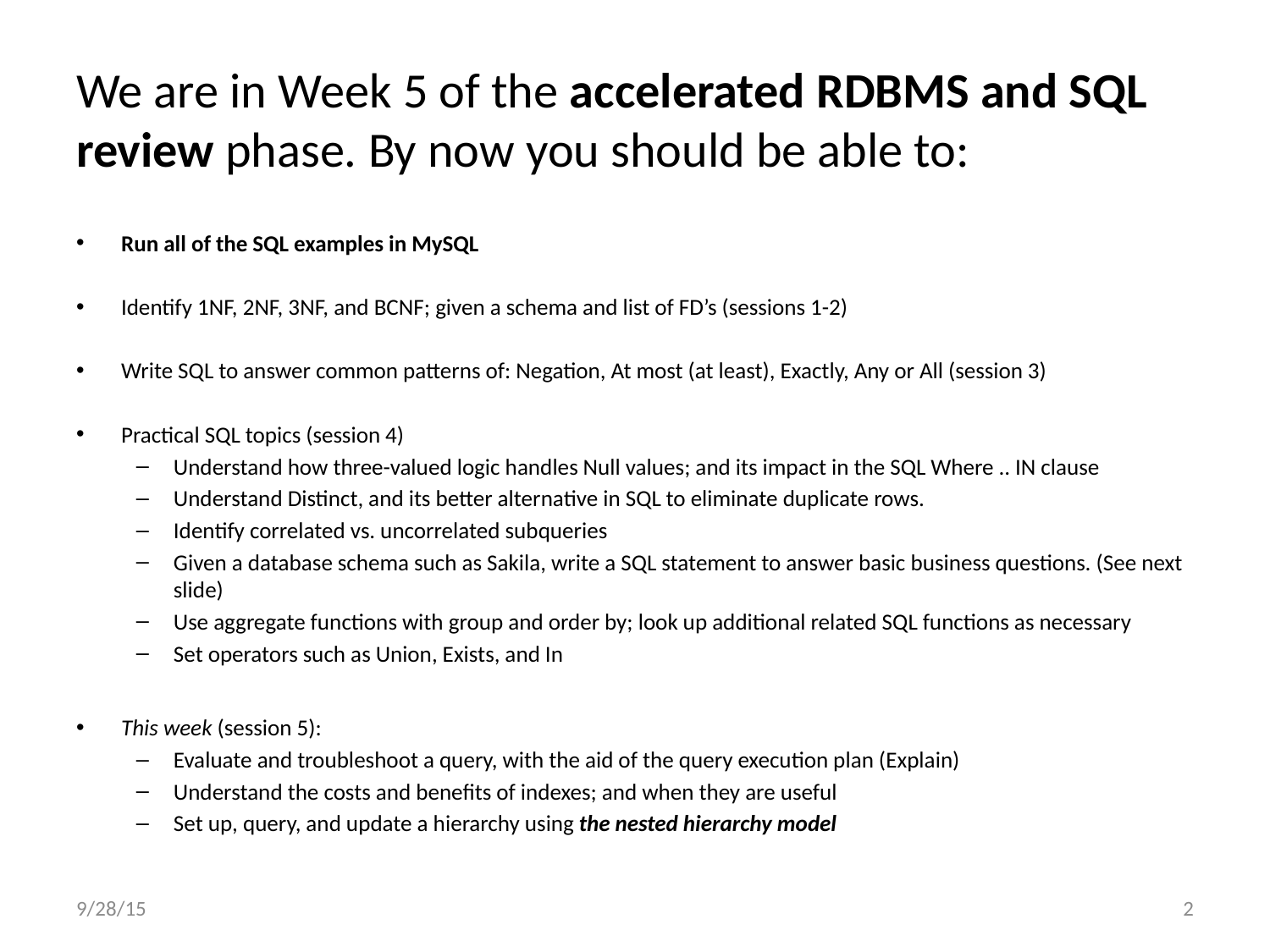

# We are in Week 5 of the accelerated RDBMS and SQL review phase. By now you should be able to:
Run all of the SQL examples in MySQL

Identify 1NF, 2NF, 3NF, and BCNF; given a schema and list of FD’s (sessions 1-2)

Write SQL to answer common patterns of: Negation, At most (at least), Exactly, Any or All (session 3)

Practical SQL topics (session 4)
Understand how three-valued logic handles Null values; and its impact in the SQL Where .. IN clause
Understand Distinct, and its better alternative in SQL to eliminate duplicate rows.
Identify correlated vs. uncorrelated subqueries
Given a database schema such as Sakila, write a SQL statement to answer basic business questions. (See next slide)
Use aggregate functions with group and order by; look up additional related SQL functions as necessary
Set operators such as Union, Exists, and In

This week (session 5):
Evaluate and troubleshoot a query, with the aid of the query execution plan (Explain)
Understand the costs and benefits of indexes; and when they are useful
Set up, query, and update a hierarchy using the nested hierarchy model

9/28/15
2